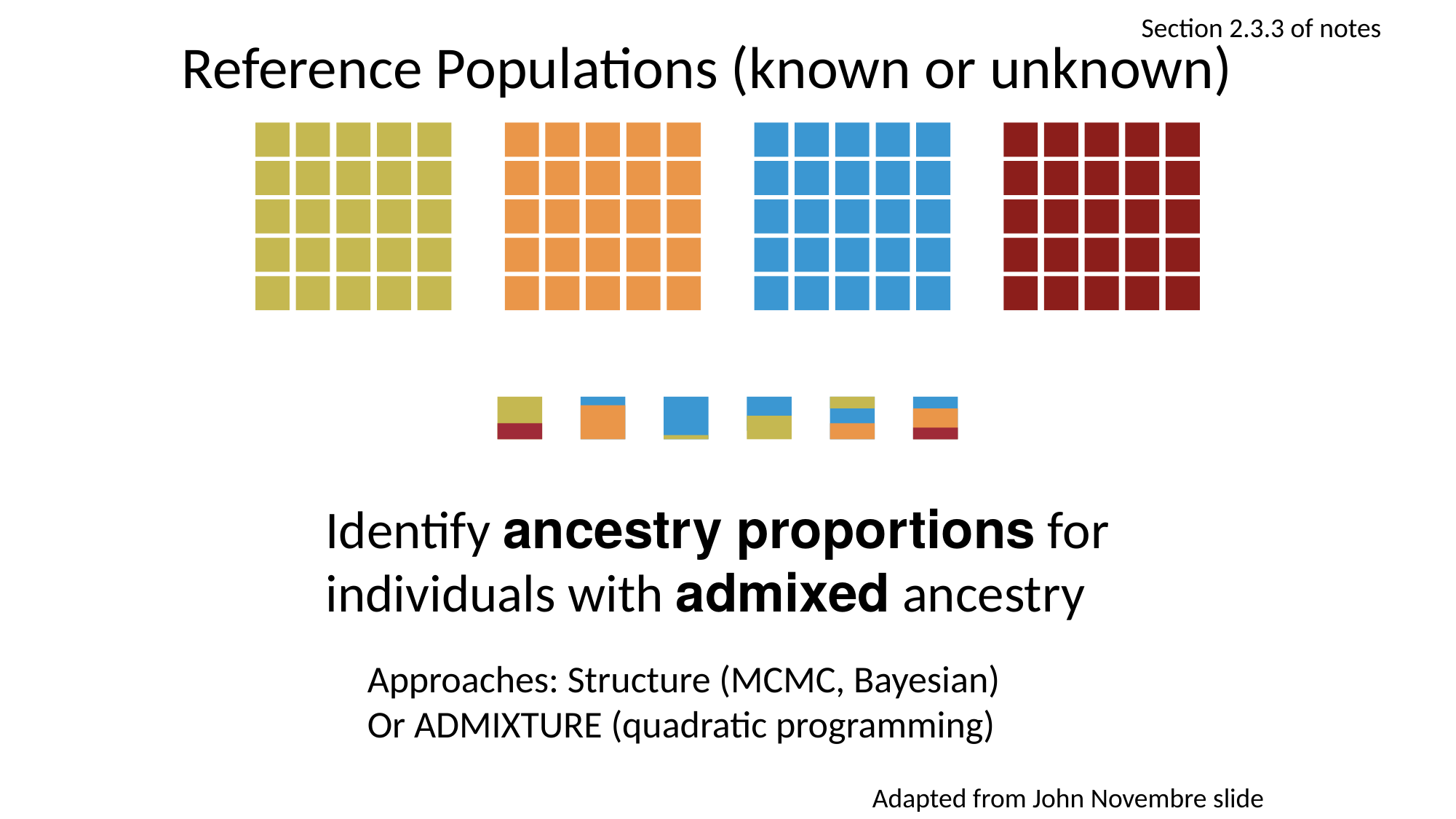

Section 2.3.3 of notes
Reference Populations (known or unknown)

Identify ancestry proportions for individuals with admixed ancestry
Approaches: Structure (MCMC, Bayesian)
Or ADMIXTURE (quadratic programming)
Adapted from John Novembre slide